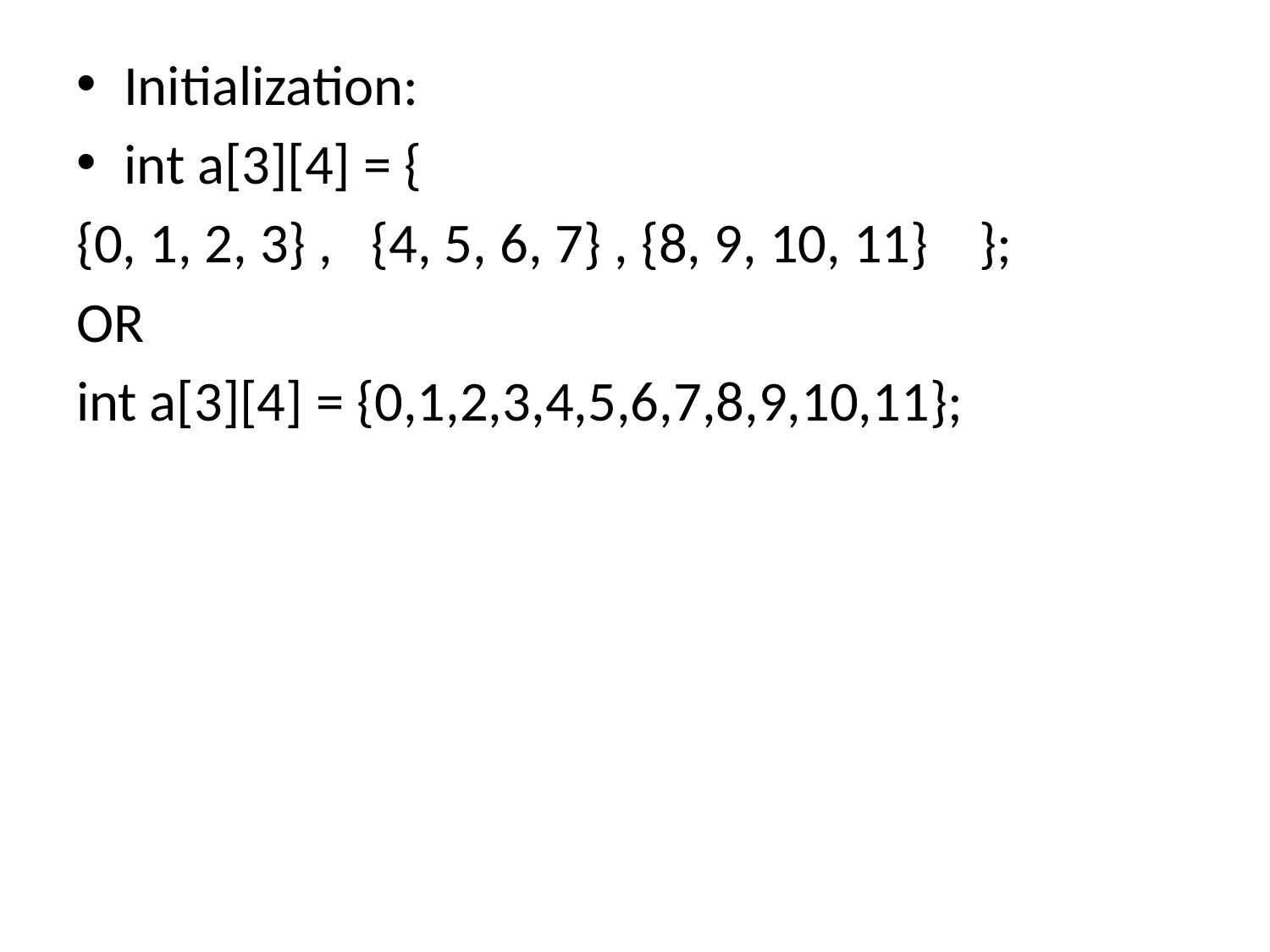

Initialization:
int a[3][4] = {
{0, 1, 2, 3} ,   {4, 5, 6, 7} , {8, 9, 10, 11}    };
OR
int a[3][4] = {0,1,2,3,4,5,6,7,8,9,10,11};